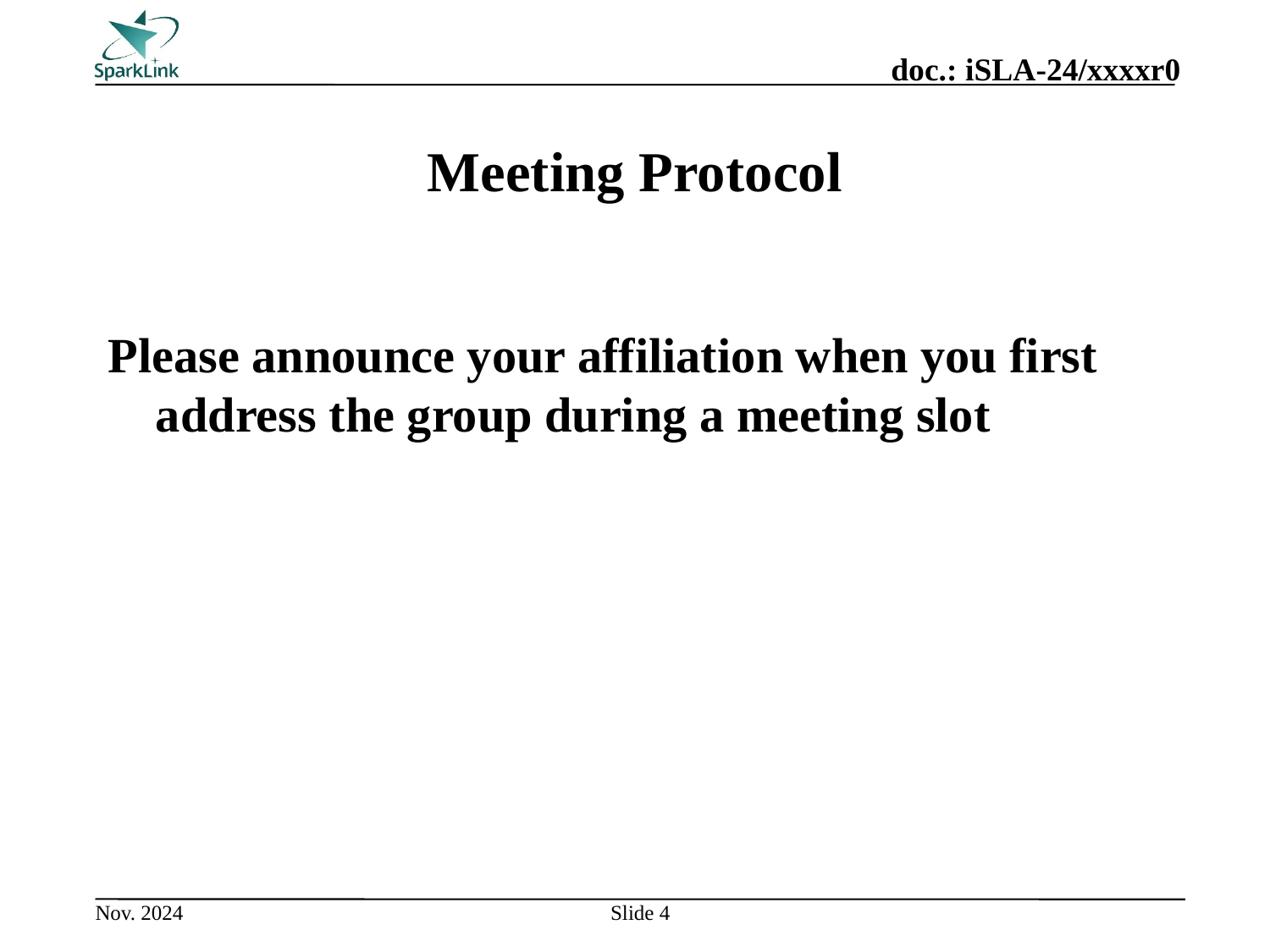

# Meeting Protocol
Please announce your affiliation when you first address the group during a meeting slot

Slide 4